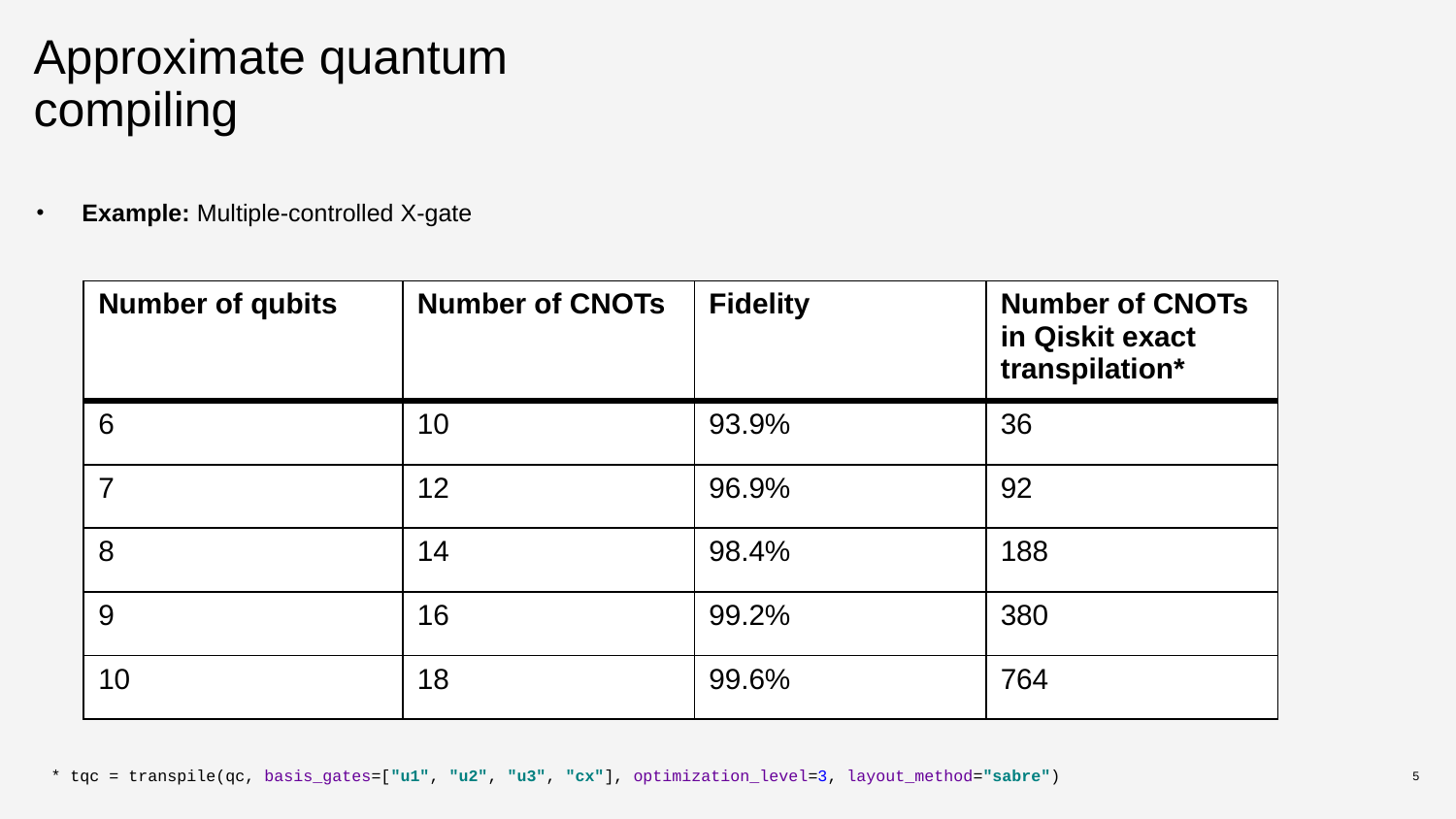

# Approximate quantum compiling
Example: Multiple-controlled X-gate

| Number of qubits | Number of CNOTs | Fidelity | Number of CNOTs in Qiskit exact transpilation\* |
| --- | --- | --- | --- |
| 6 | 10 | 93.9% | 36 |
| 7 | 12 | 96.9% | 92 |
| 8 | 14 | 98.4% | 188 |
| 9 | 16 | 99.2% | 380 |
| 10 | 18 | 99.6% | 764 |
* tqc = transpile(qc, basis_gates=["u1", "u2", "u3", "cx"], optimization_level=3, layout_method="sabre")
5